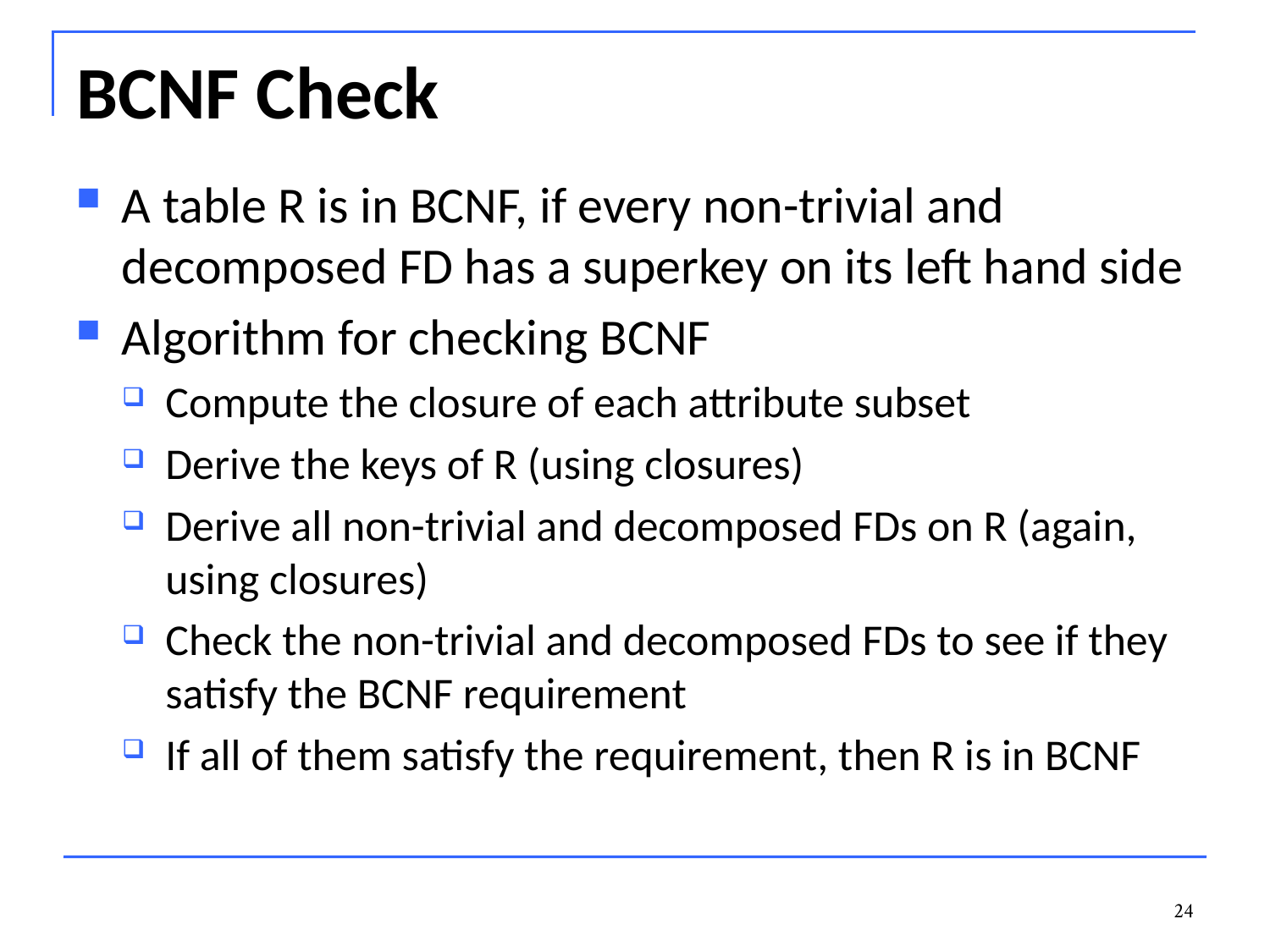

# BCNF Check
A table R is in BCNF, if every non-trivial and decomposed FD has a superkey on its left hand side
Algorithm for checking BCNF
Compute the closure of each attribute subset
Derive the keys of R (using closures)
Derive all non-trivial and decomposed FDs on R (again, using closures)
Check the non-trivial and decomposed FDs to see if they satisfy the BCNF requirement
If all of them satisfy the requirement, then R is in BCNF

24